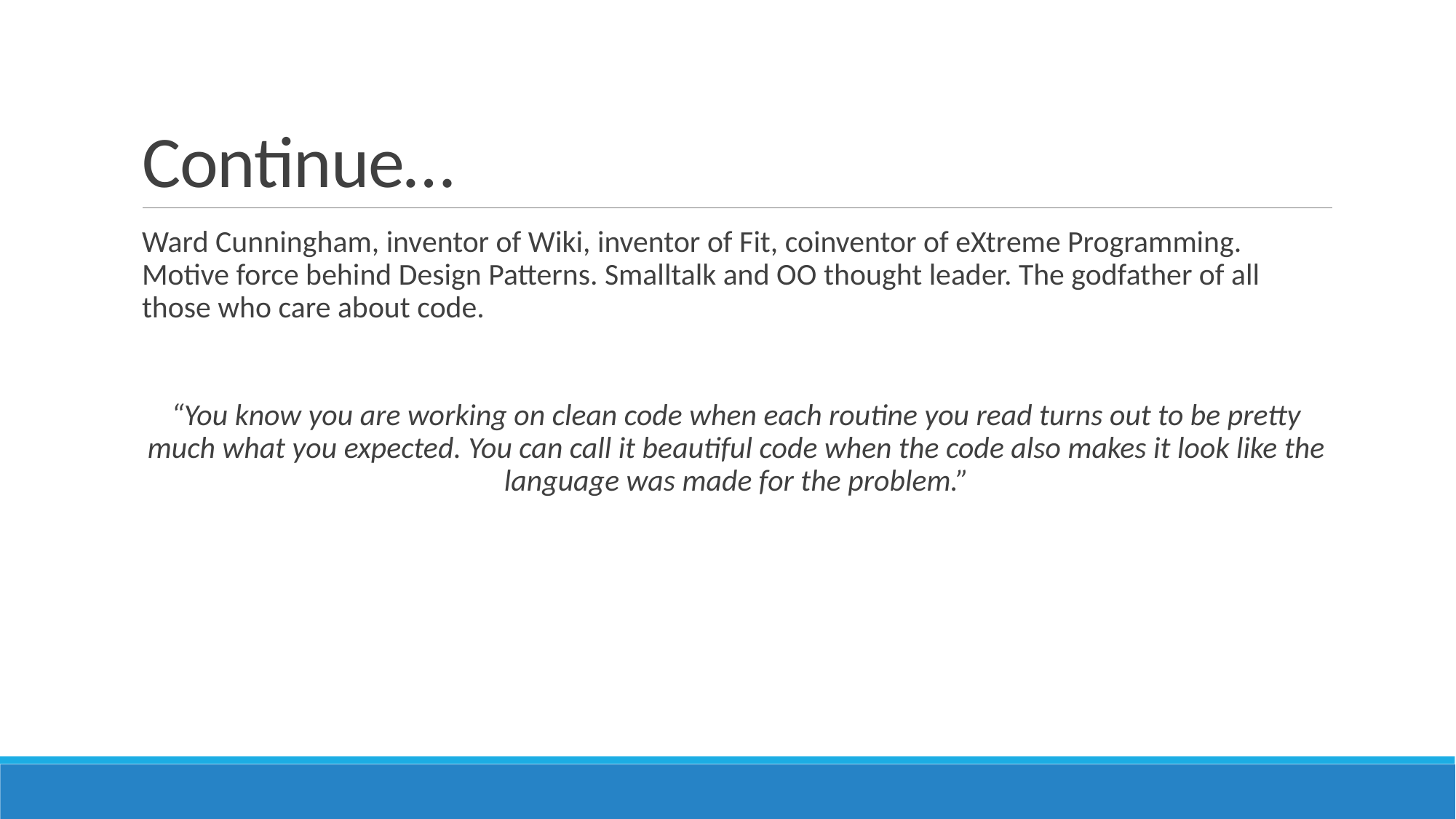

# Continue…
Ward Cunningham, inventor of Wiki, inventor of Fit, coinventor of eXtreme Programming. Motive force behind Design Patterns. Smalltalk and OO thought leader. The godfather of all those who care about code.

“You know you are working on clean code when each routine you read turns out to be pretty much what you expected. You can call it beautiful code when the code also makes it look like the language was made for the problem.”